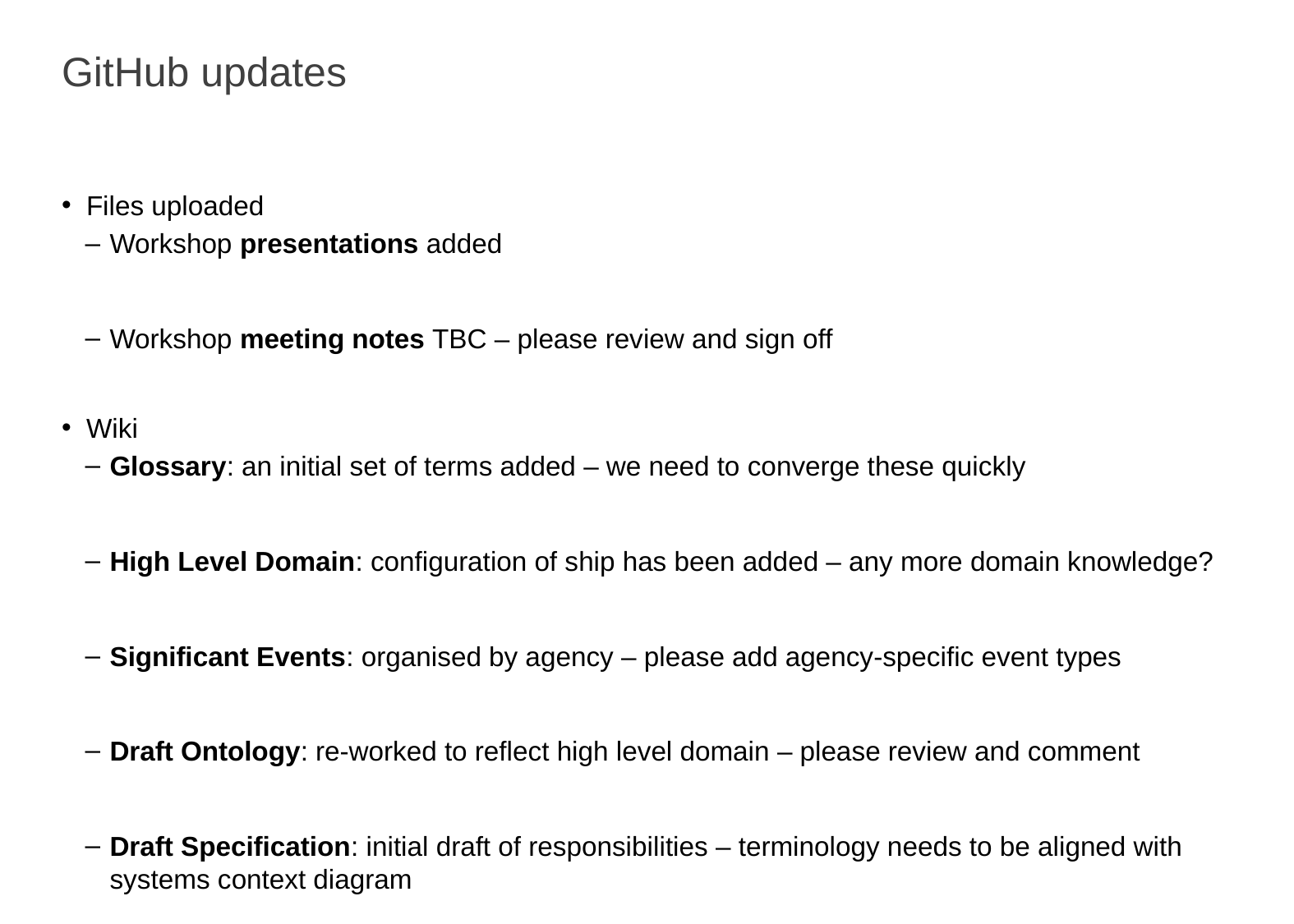

# GitHub updates
Files uploaded
Workshop presentations added

Workshop meeting notes TBC – please review and sign off

Wiki
Glossary: an initial set of terms added – we need to converge these quickly

High Level Domain: configuration of ship has been added – any more domain knowledge?

Significant Events: organised by agency – please add agency-specific event types

Draft Ontology: re-worked to reflect high level domain – please review and comment

Draft Specification: initial draft of responsibilities – terminology needs to be aligned with systems context diagram